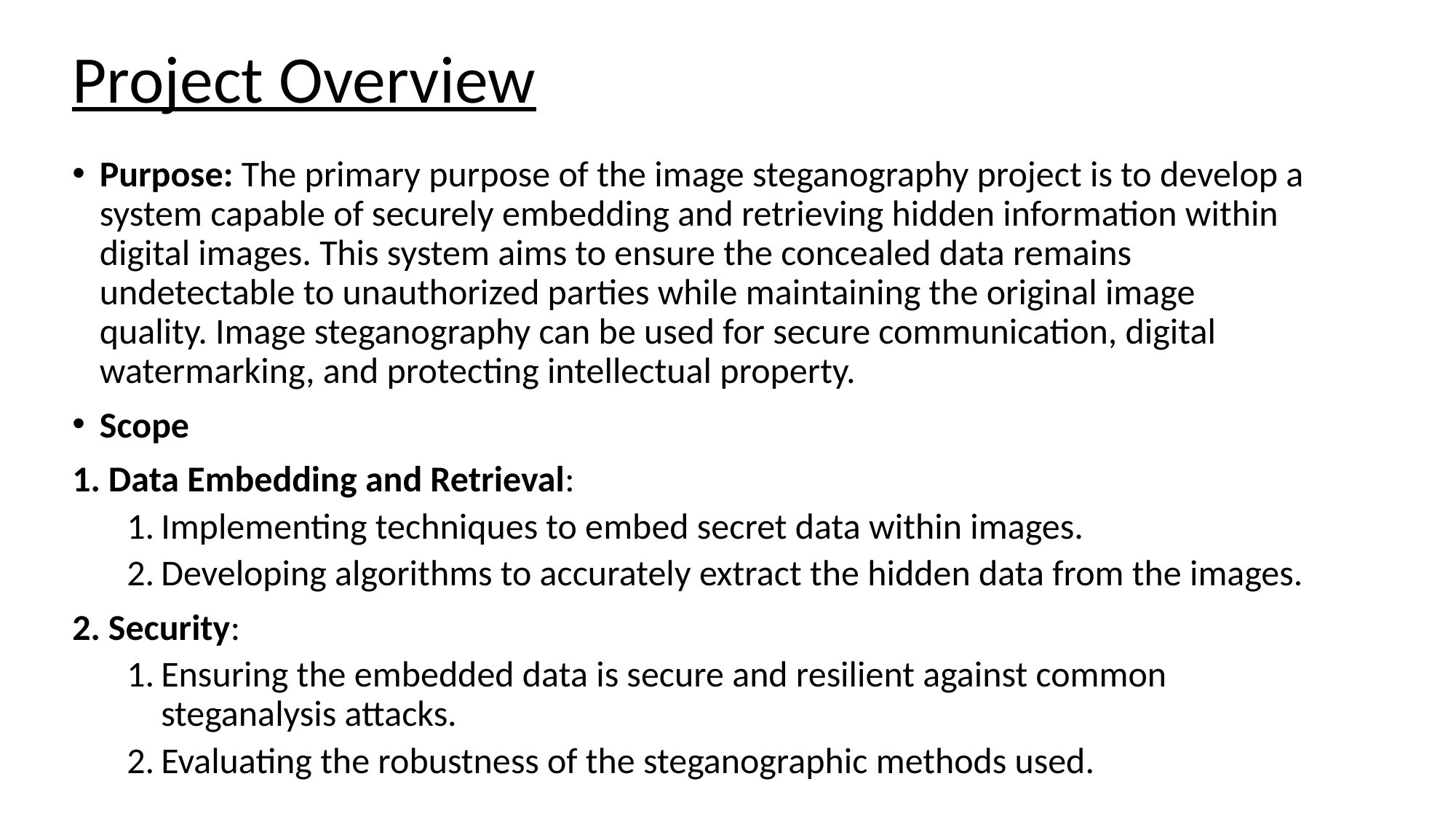

# Project Overview
Purpose: The primary purpose of the image steganography project is to develop a system capable of securely embedding and retrieving hidden information within digital images. This system aims to ensure the concealed data remains undetectable to unauthorized parties while maintaining the original image quality. Image steganography can be used for secure communication, digital watermarking, and protecting intellectual property.
Scope
 Data Embedding and Retrieval:
Implementing techniques to embed secret data within images.
Developing algorithms to accurately extract the hidden data from the images.
 Security:
Ensuring the embedded data is secure and resilient against common steganalysis attacks.
Evaluating the robustness of the steganographic methods used.